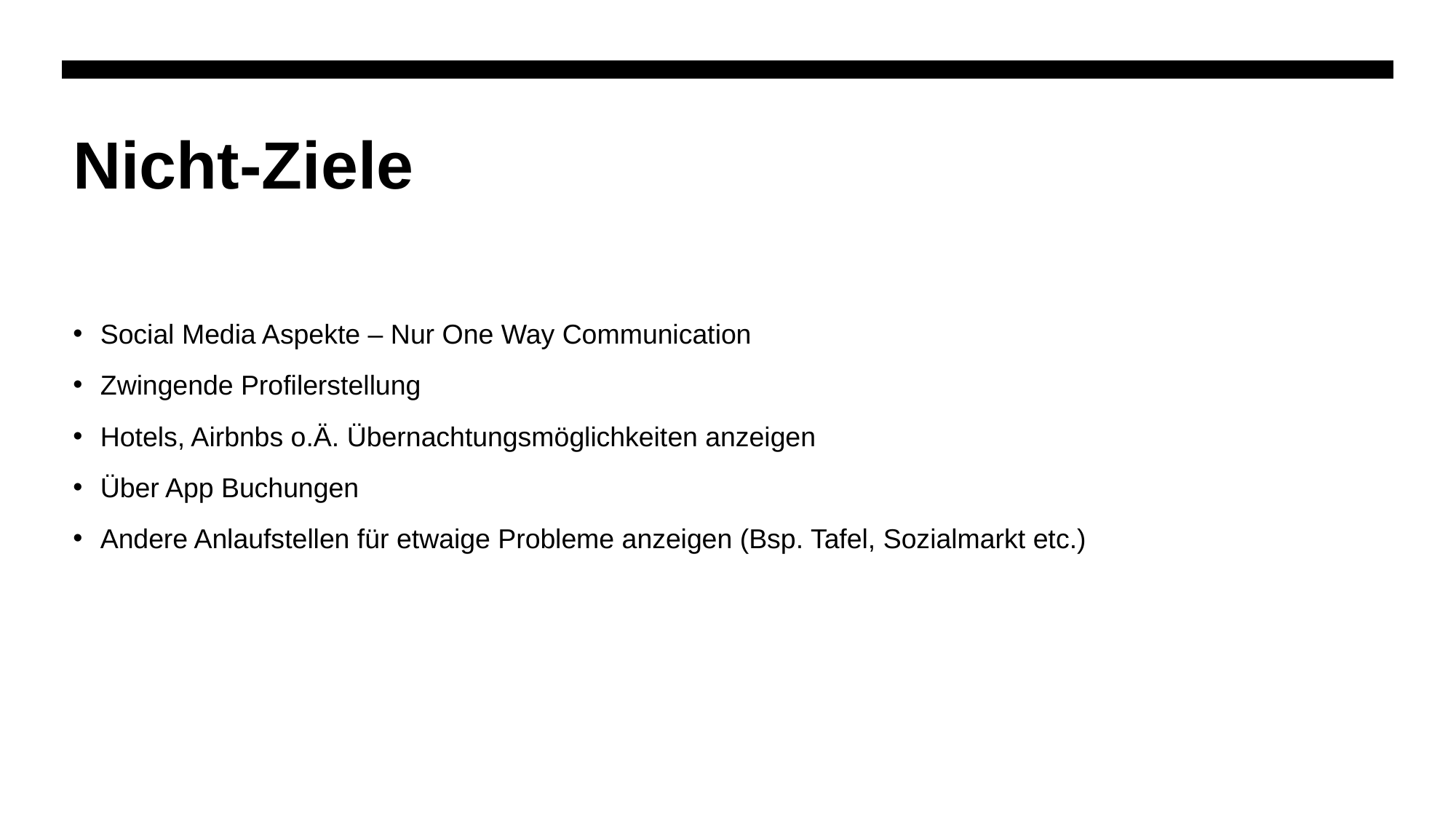

# Nicht-Ziele
Social Media Aspekte – Nur One Way Communication
Zwingende Profilerstellung
Hotels, Airbnbs o.Ä. Übernachtungsmöglichkeiten anzeigen
Über App Buchungen
Andere Anlaufstellen für etwaige Probleme anzeigen (Bsp. Tafel, Sozialmarkt etc.)